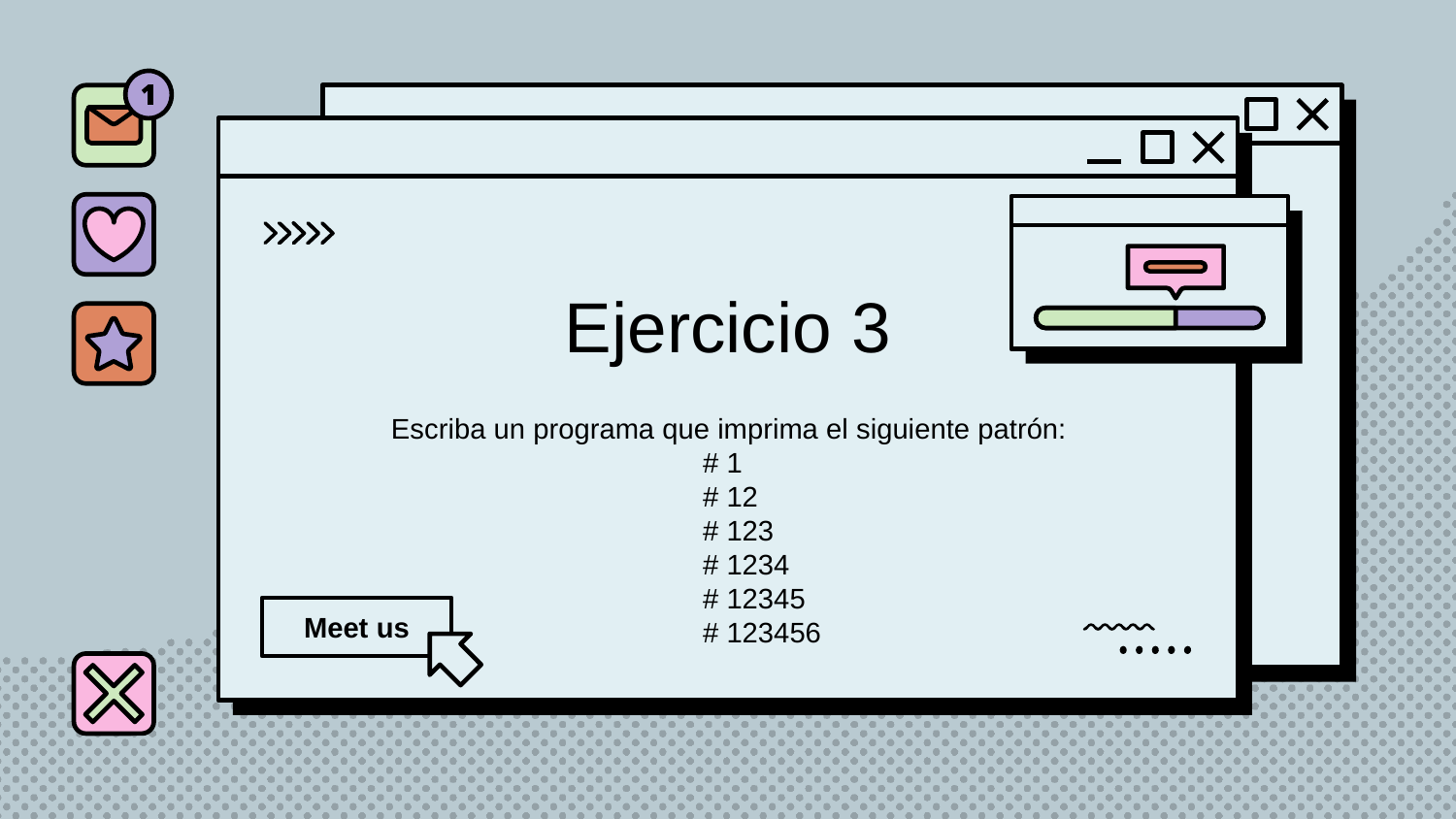

# Ejercicio 3

Escriba un programa que imprima el siguiente patrón:
# 1
# 12
# 123
# 1234
# 12345
# 123456
Meet us